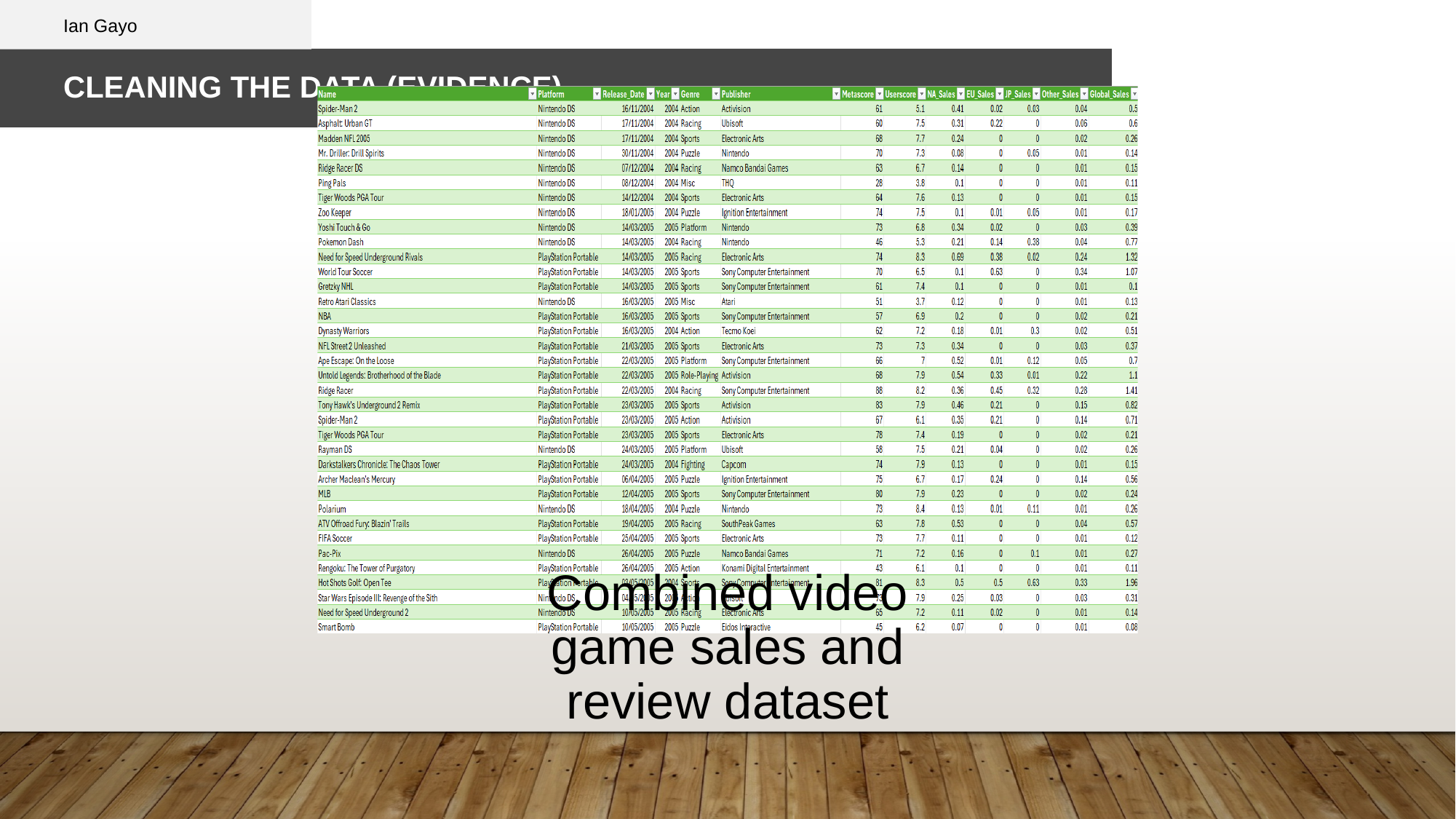

Ian Gayo

# Cleaning the data (EVIDENCE)
Combined video game sales and review dataset